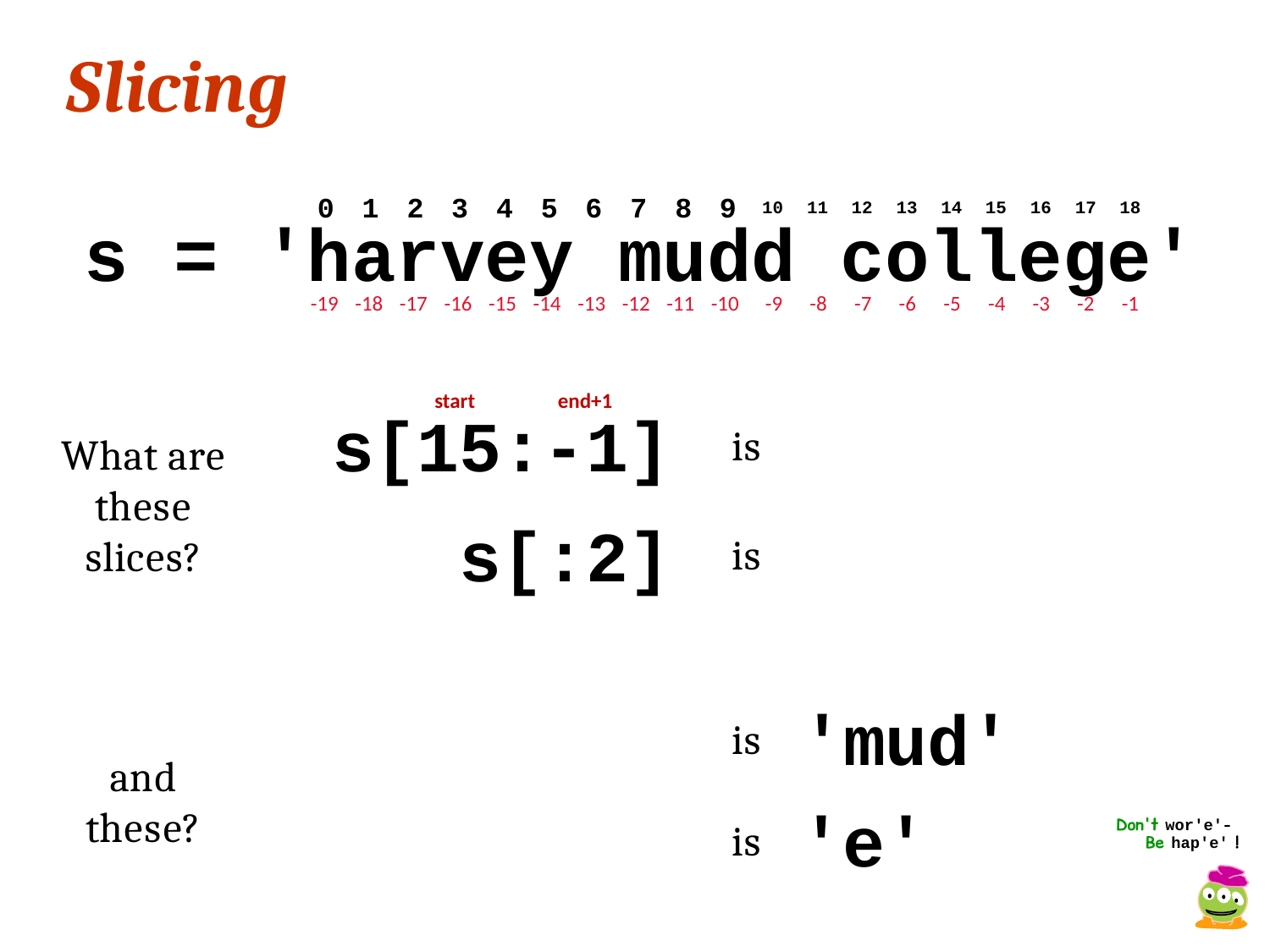

Slicing
0
1
2
3
4
5
6
7
8
9
10
11
12
13
14
15
16
17
18
s = 'harvey mudd college'
-19
-18
-17
-16
-15
-14
-13
-12
-11
-10
-9
-8
-7
-6
-5
-4
-3
-2
-1
start
end+1
s[15:-1]
is
What are these slices?
s[:2]
is
'mud'
is
and these?
'e'
is
Don't wor'e'-
Be hap'e' !